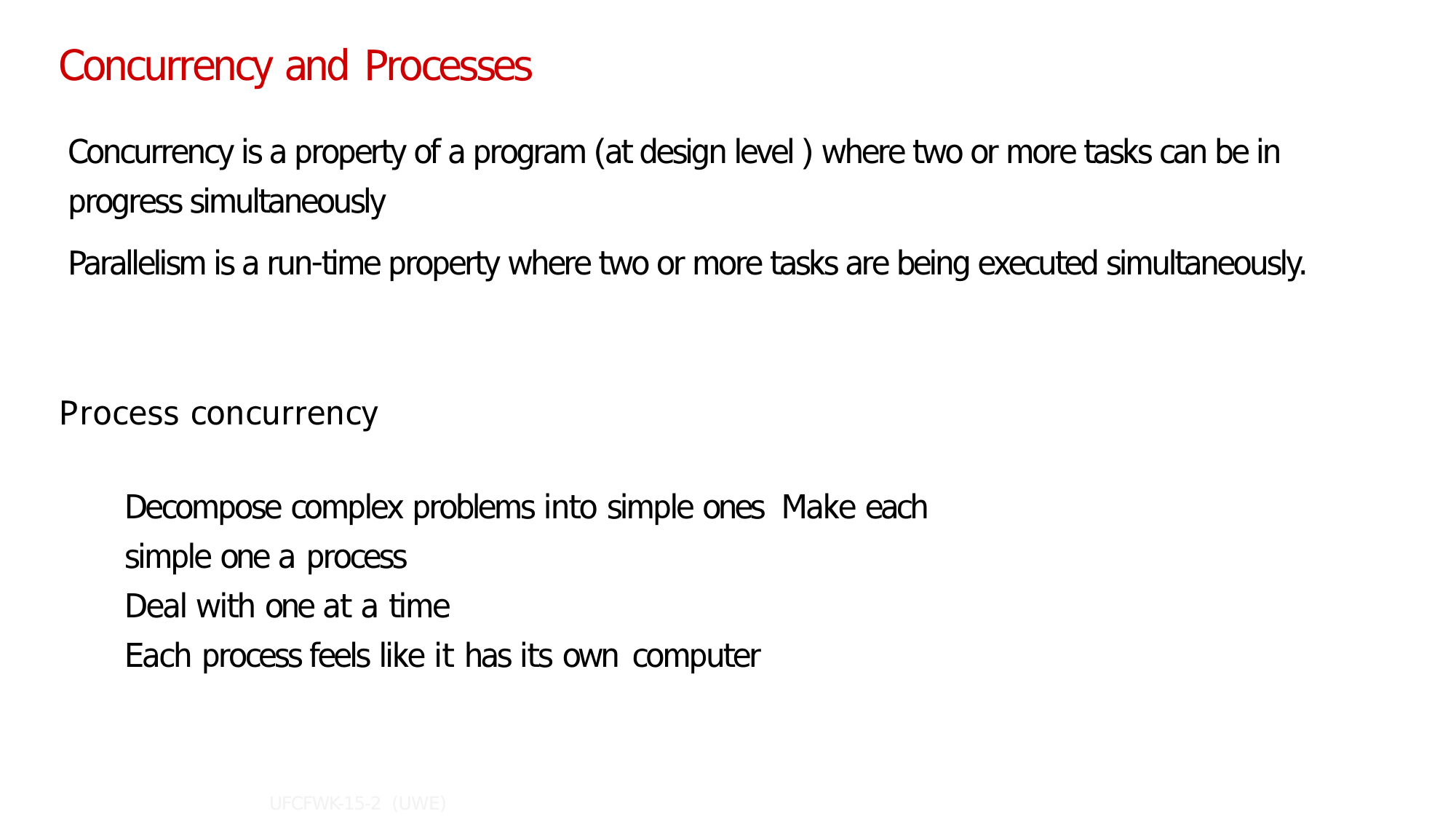

Concurrency and Processes
Concurrency is a property of a program (at design level ) where two or more tasks can be in progress simultaneously
Parallelism is a run-time property where two or more tasks are being executed simultaneously.
Process concurrency
Decompose complex problems into simple ones  Make each
simple one a process
Deal with one at a time
Each process feels like it has its own computer
UFCFWK-15-2 (UWE)